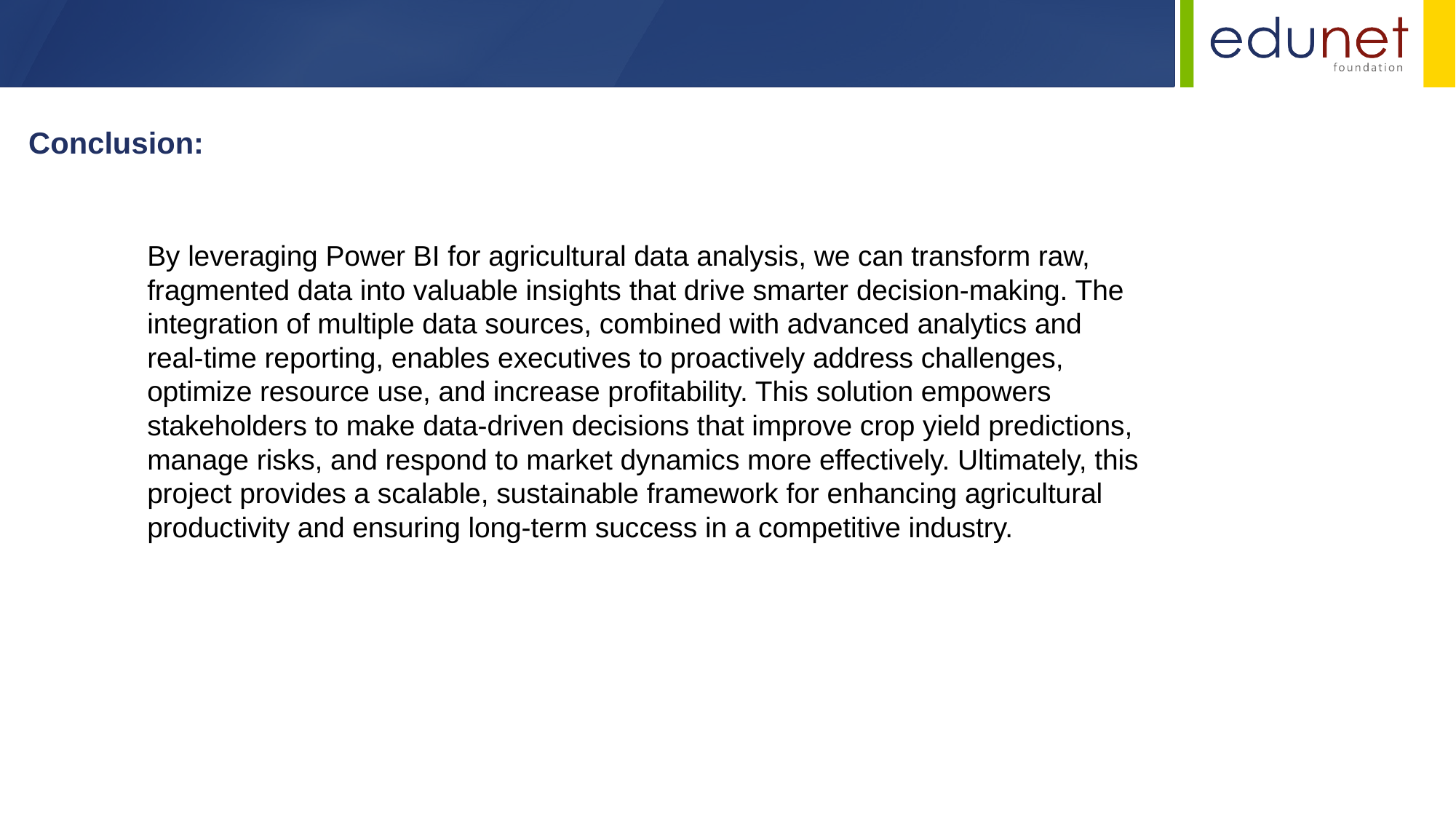

Conclusion:
By leveraging Power BI for agricultural data analysis, we can transform raw, fragmented data into valuable insights that drive smarter decision-making. The integration of multiple data sources, combined with advanced analytics and real-time reporting, enables executives to proactively address challenges, optimize resource use, and increase profitability. This solution empowers stakeholders to make data-driven decisions that improve crop yield predictions, manage risks, and respond to market dynamics more effectively. Ultimately, this project provides a scalable, sustainable framework for enhancing agricultural productivity and ensuring long-term success in a competitive industry.